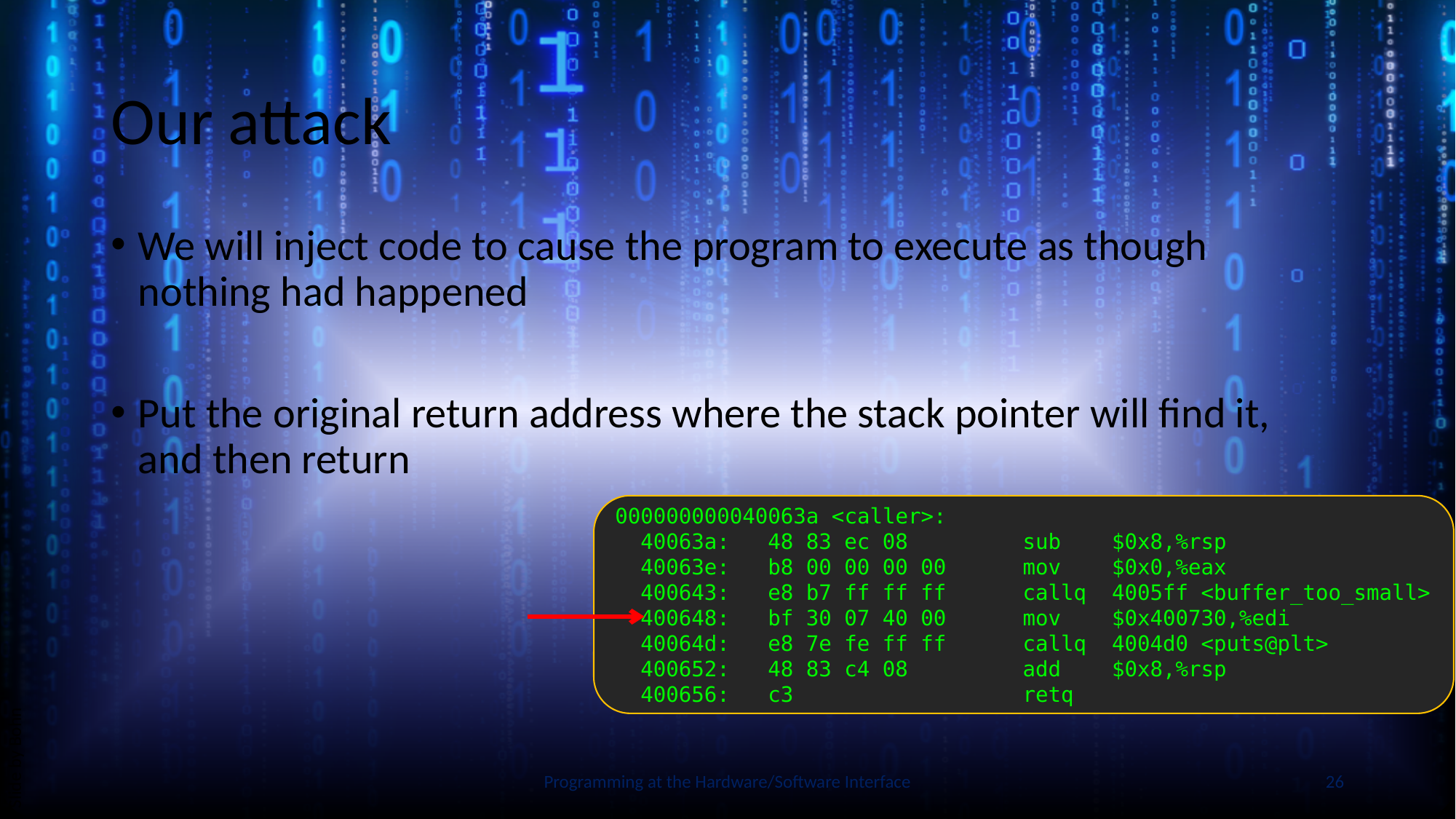

# Our attack
We will inject code to cause the program to execute as though nothing had happened

Put the original return address where the stack pointer will find it, and then return
000000000040063a <caller>:
  40063a:   48 83 ec 08         sub    $0x8,%rsp
  40063e:   b8 00 00 00 00      mov    $0x0,%eax
  400643:   e8 b7 ff ff ff      callq  4005ff <buffer_too_small>
  400648:   bf 30 07 40 00      mov    $0x400730,%edi
  40064d:   e8 7e fe ff ff      callq  4004d0 <puts@plt>
  400652:   48 83 c4 08         add    $0x8,%rsp
  400656:   c3                  retq
Slide by Bohn
Programming at the Hardware/Software Interface
26